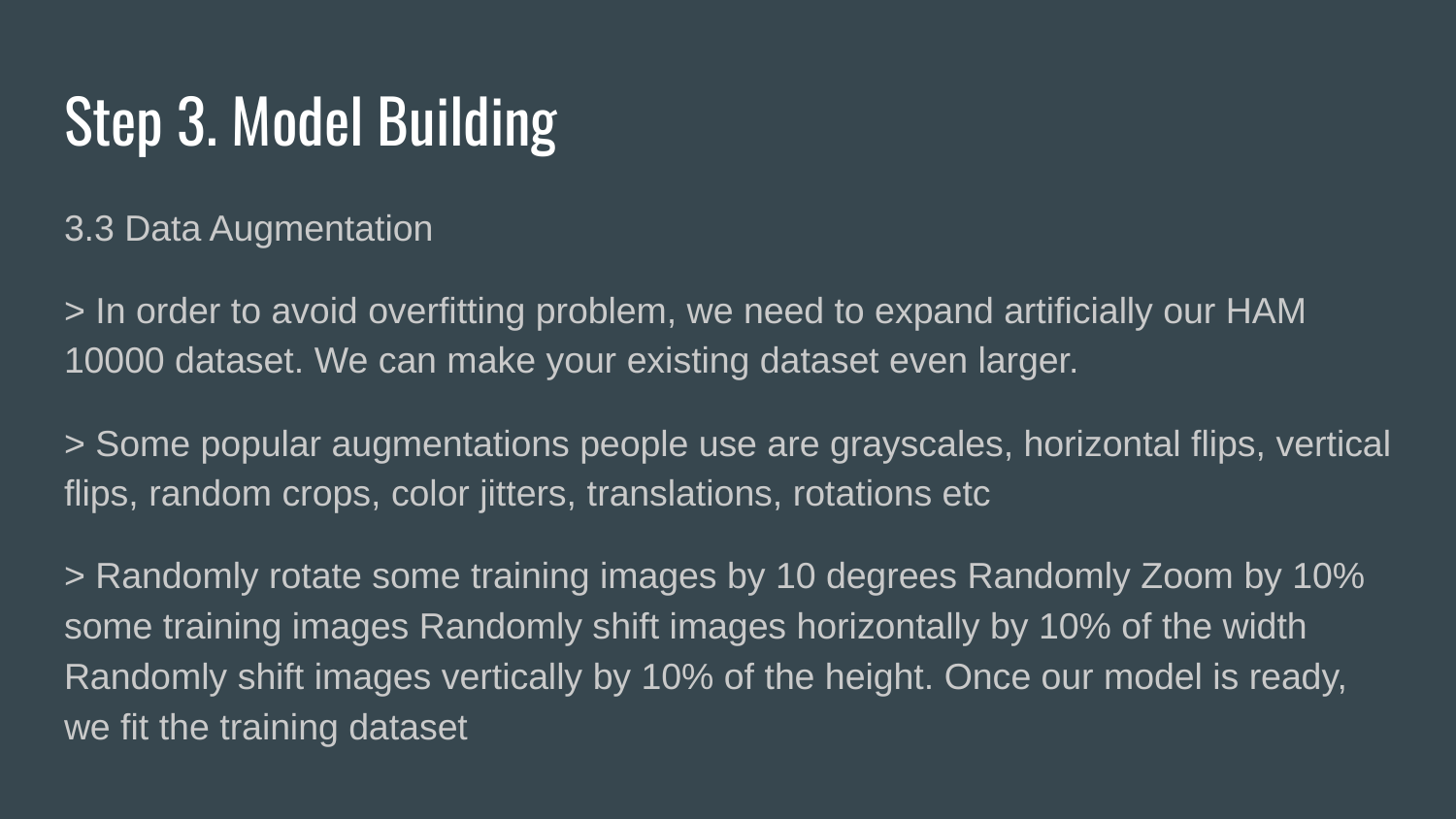

# Step 3. Model Building
3.3 Data Augmentation
> In order to avoid overfitting problem, we need to expand artificially our HAM 10000 dataset. We can make your existing dataset even larger.
> Some popular augmentations people use are grayscales, horizontal flips, vertical flips, random crops, color jitters, translations, rotations etc
> Randomly rotate some training images by 10 degrees Randomly Zoom by 10% some training images Randomly shift images horizontally by 10% of the width Randomly shift images vertically by 10% of the height. Once our model is ready, we fit the training dataset